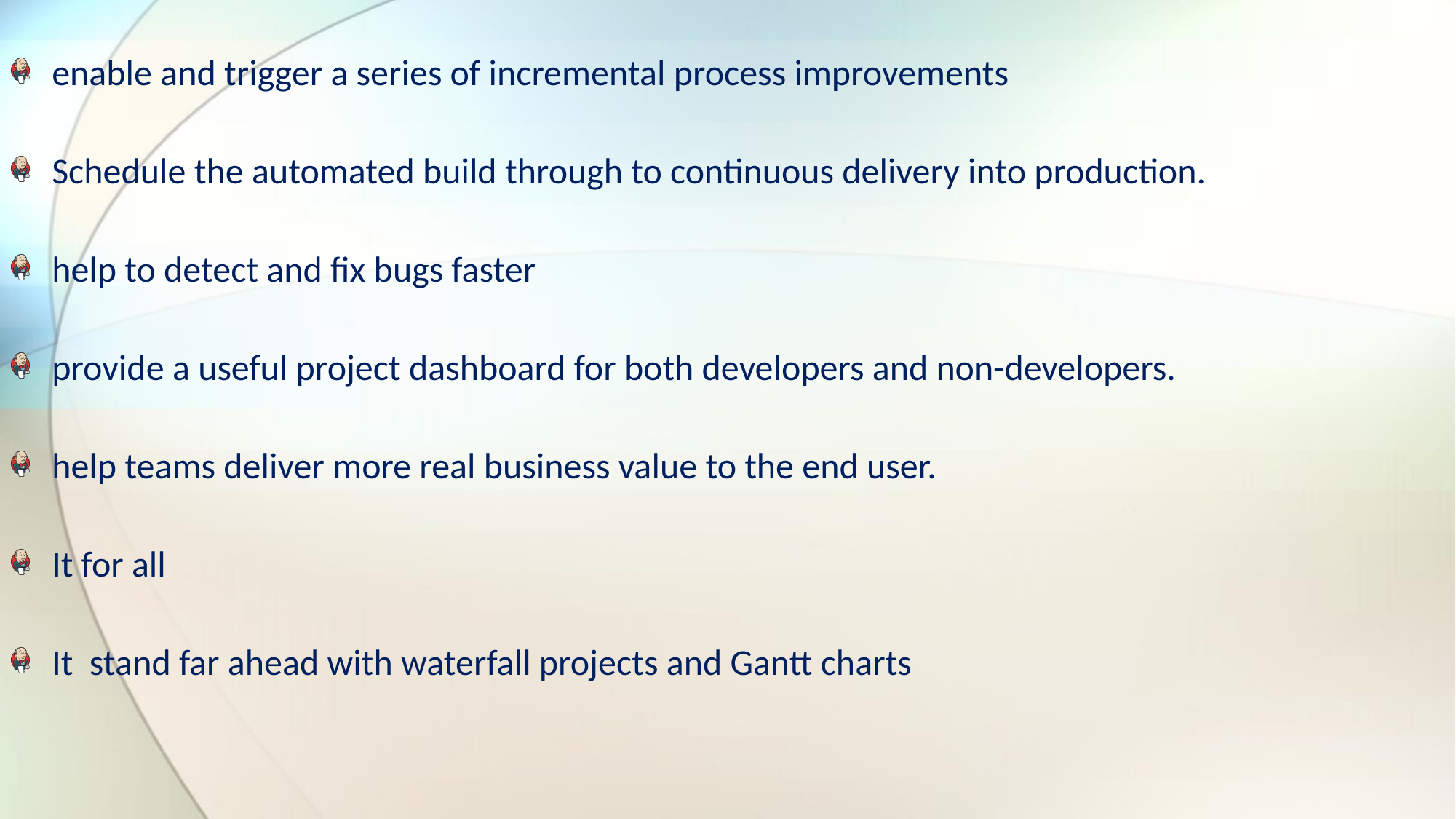

enable and trigger a series of incremental process improvements
Schedule the automated build through to continuous delivery into production.
help to detect and fix bugs faster
provide a useful project dashboard for both developers and non-developers.
help teams deliver more real business value to the end user.
It for all
It  stand far ahead with waterfall projects and Gantt charts